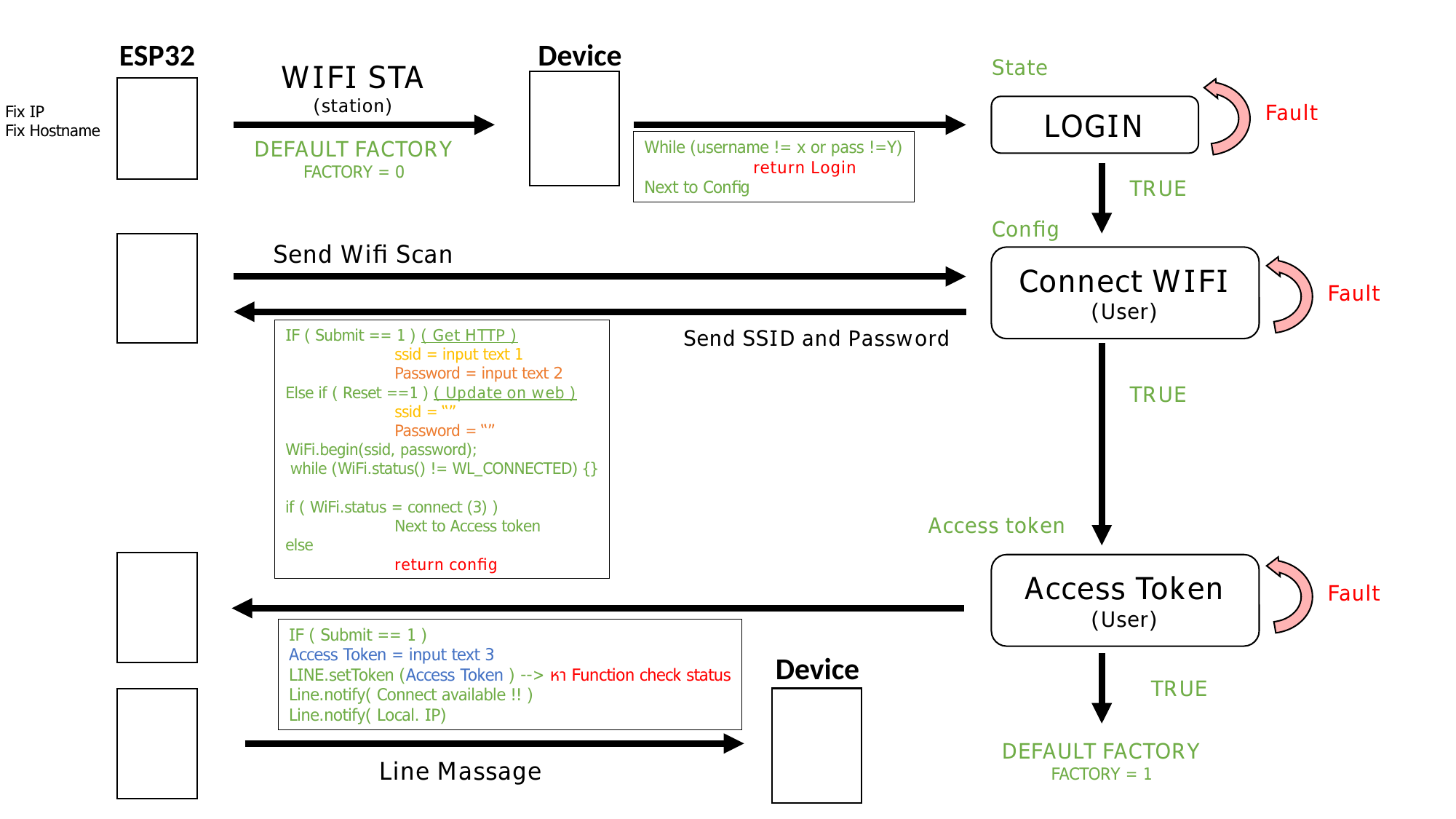

ESP32
Device
State
WIFI STA
(station)

Fault
Fix IP
Fix Hostname
LOGIN
DEFAULT FACTORY
FACTORY = 0
While (username != x or pass !=Y)
	return Login
Next to Config
TRUE
Config

Send Wifi Scan
Connect WIFI
(User)

Fault
IF ( Submit == 1 ) ( Get HTTP )
	ssid = input text 1
	Password = input text 2
Else if ( Reset ==1 ) ( Update on web )
	ssid = “”
	Password = “”
WiFi.begin(ssid, password);
 while (WiFi.status() != WL_CONNECTED) {}

if ( WiFi.status = connect (3) )
	Next to Access token
else
	return config
Send SSID and Password
TRUE
Access token

Access Token
(User)
Fault
IF ( Submit == 1 )
Access Token = input text 3
LINE.setToken (Access Token ) --> หา Function check status
Line.notify( Connect available !! )
Line.notify( Local. IP)
Device
TRUE

DEFAULT FACTORY
FACTORY = 1
Line Massage